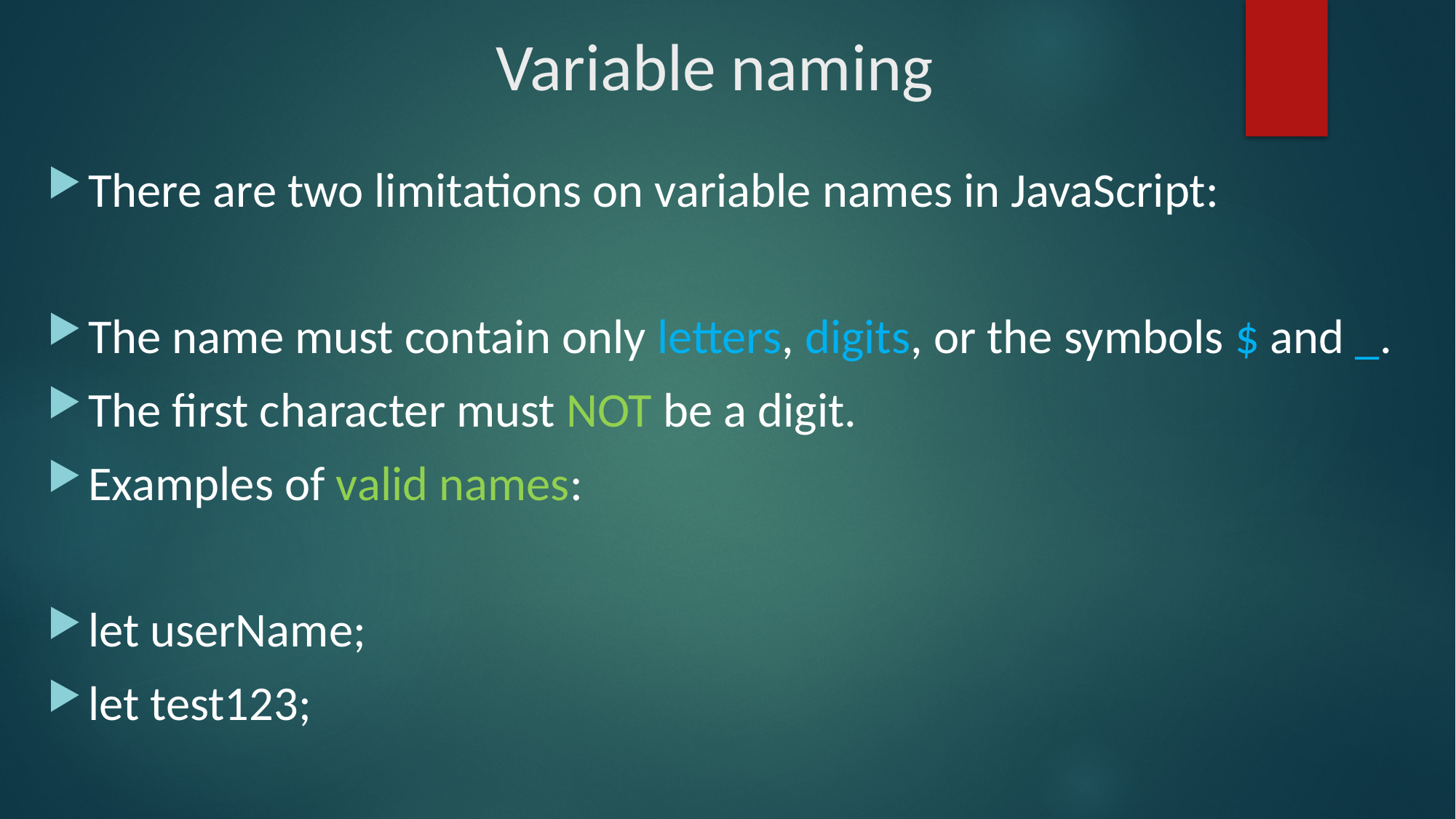

# Variable naming
There are two limitations on variable names in JavaScript:

The name must contain only letters, digits, or the symbols $ and _.
The first character must NOT be a digit.
Examples of valid names:

let userName;
let test123;